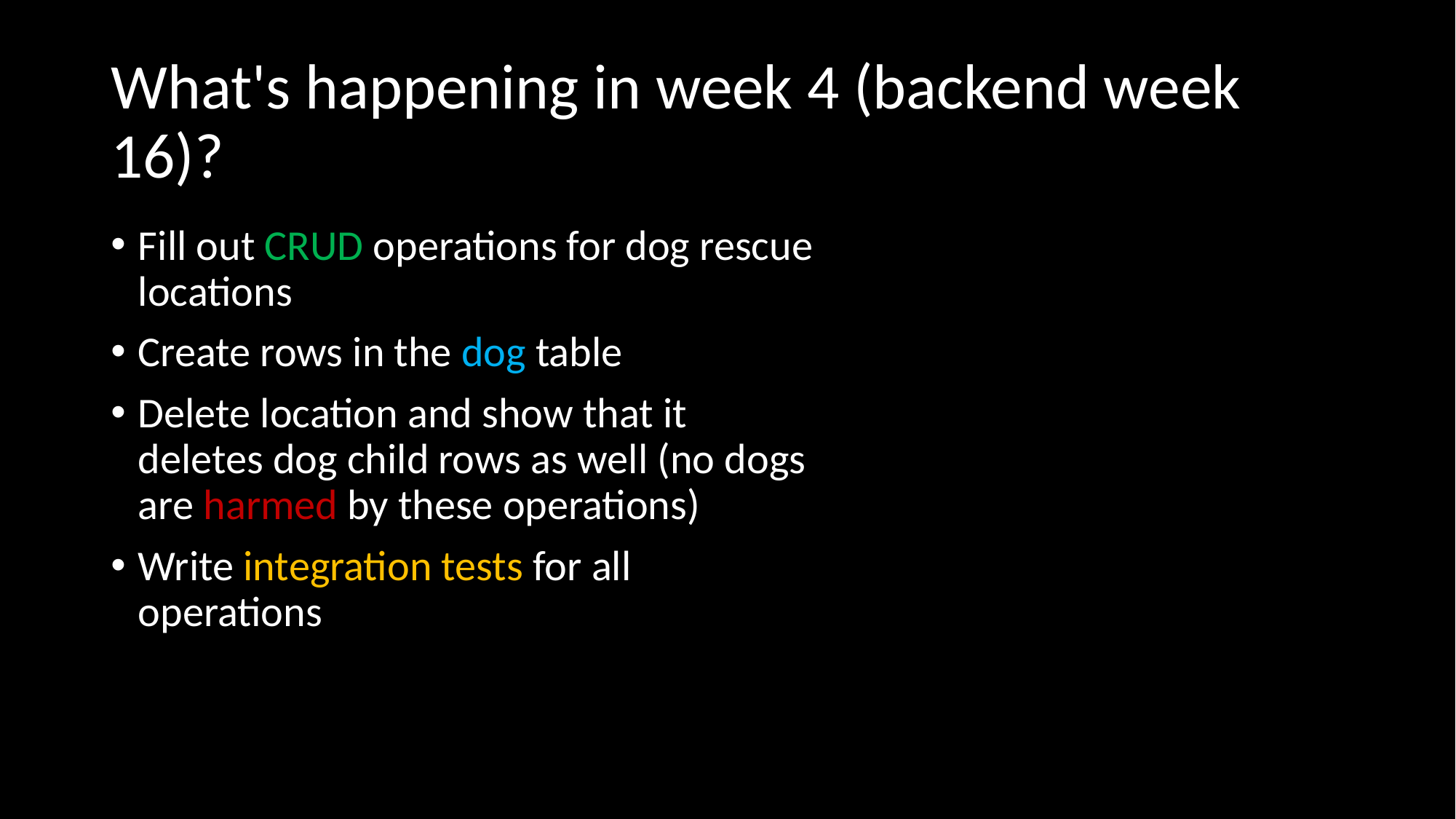

# What's happening in week 4 (backend week 16)?
Fill out CRUD operations for dog rescue locations
Create rows in the dog table
Delete location and show that it deletes dog child rows as well (no dogs are harmed by these operations)
Write integration tests for all operations